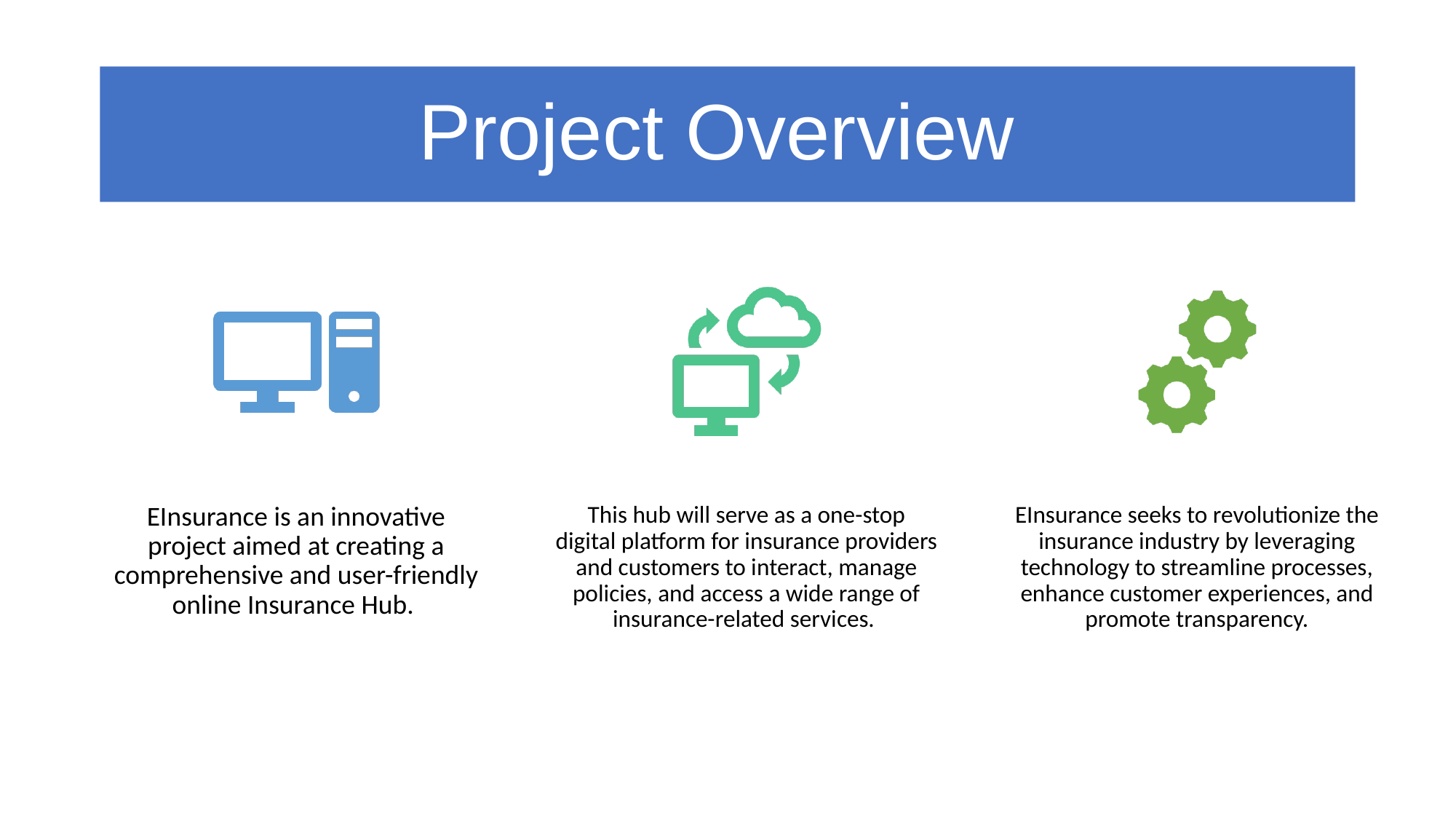

# Project Overview
EInsurance is an innovative project aimed at creating a comprehensive and user-friendly online Insurance Hub.
This hub will serve as a one-stop digital platform for insurance providers and customers to interact, manage policies, and access a wide range of insurance-related services.
EInsurance seeks to revolutionize the insurance industry by leveraging technology to streamline processes, enhance customer experiences, and promote transparency.